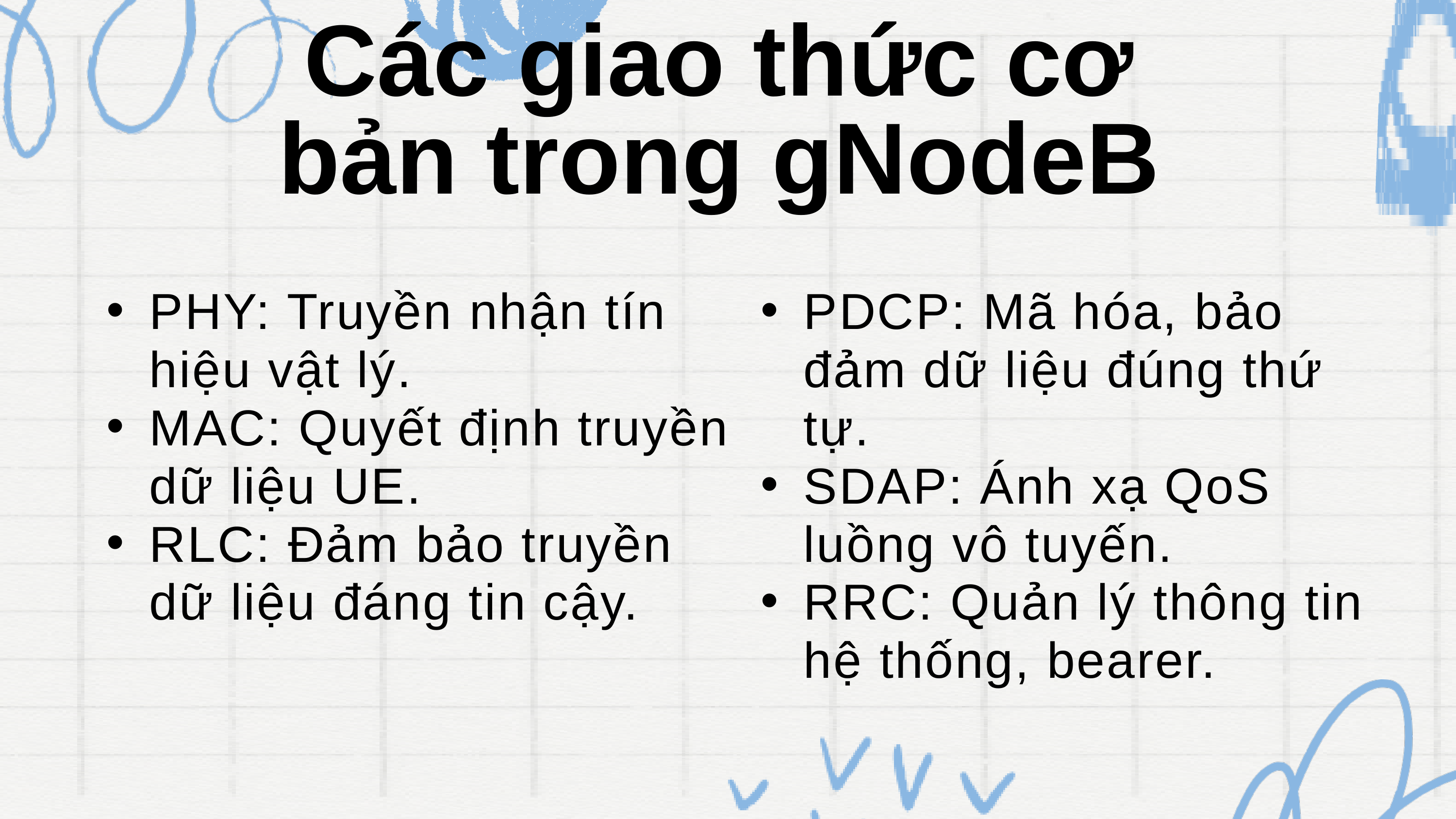

Các giao thức cơ bản trong gNodeB

PHY: Truyền nhận tín hiệu vật lý.
MAC: Quyết định truyền dữ liệu UE.
RLC: Đảm bảo truyền dữ liệu đáng tin cậy.

PDCP: Mã hóa, bảo đảm dữ liệu đúng thứ tự.
SDAP: Ánh xạ QoS luồng vô tuyến.
RRC: Quản lý thông tin hệ thống, bearer.